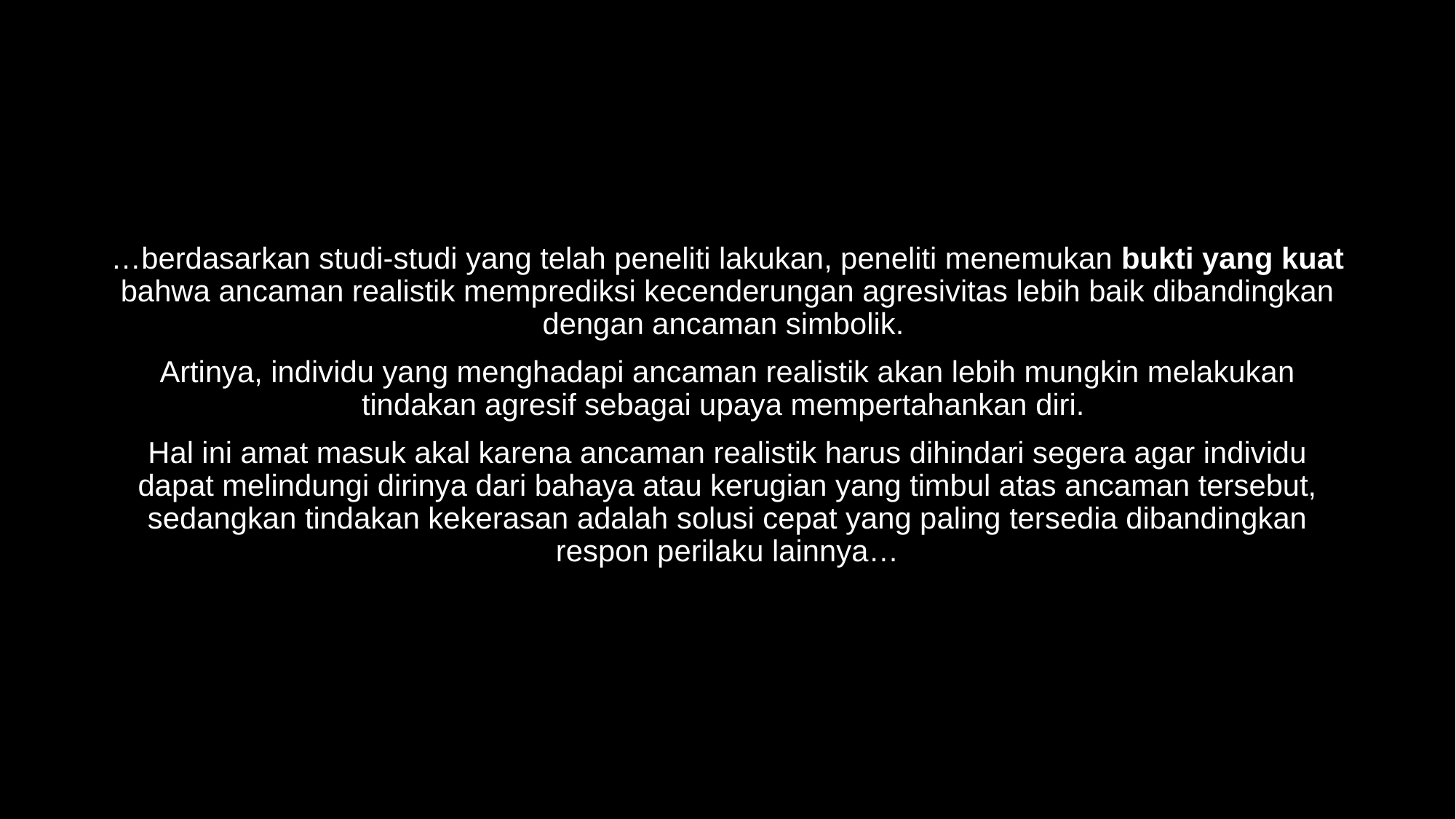

…berdasarkan studi-studi yang telah peneliti lakukan, peneliti menemukan bukti yang kuat bahwa ancaman realistik memprediksi kecenderungan agresivitas lebih baik dibandingkan dengan ancaman simbolik.
Artinya, individu yang menghadapi ancaman realistik akan lebih mungkin melakukan tindakan agresif sebagai upaya mempertahankan diri.
Hal ini amat masuk akal karena ancaman realistik harus dihindari segera agar individu dapat melindungi dirinya dari bahaya atau kerugian yang timbul atas ancaman tersebut, sedangkan tindakan kekerasan adalah solusi cepat yang paling tersedia dibandingkan respon perilaku lainnya…